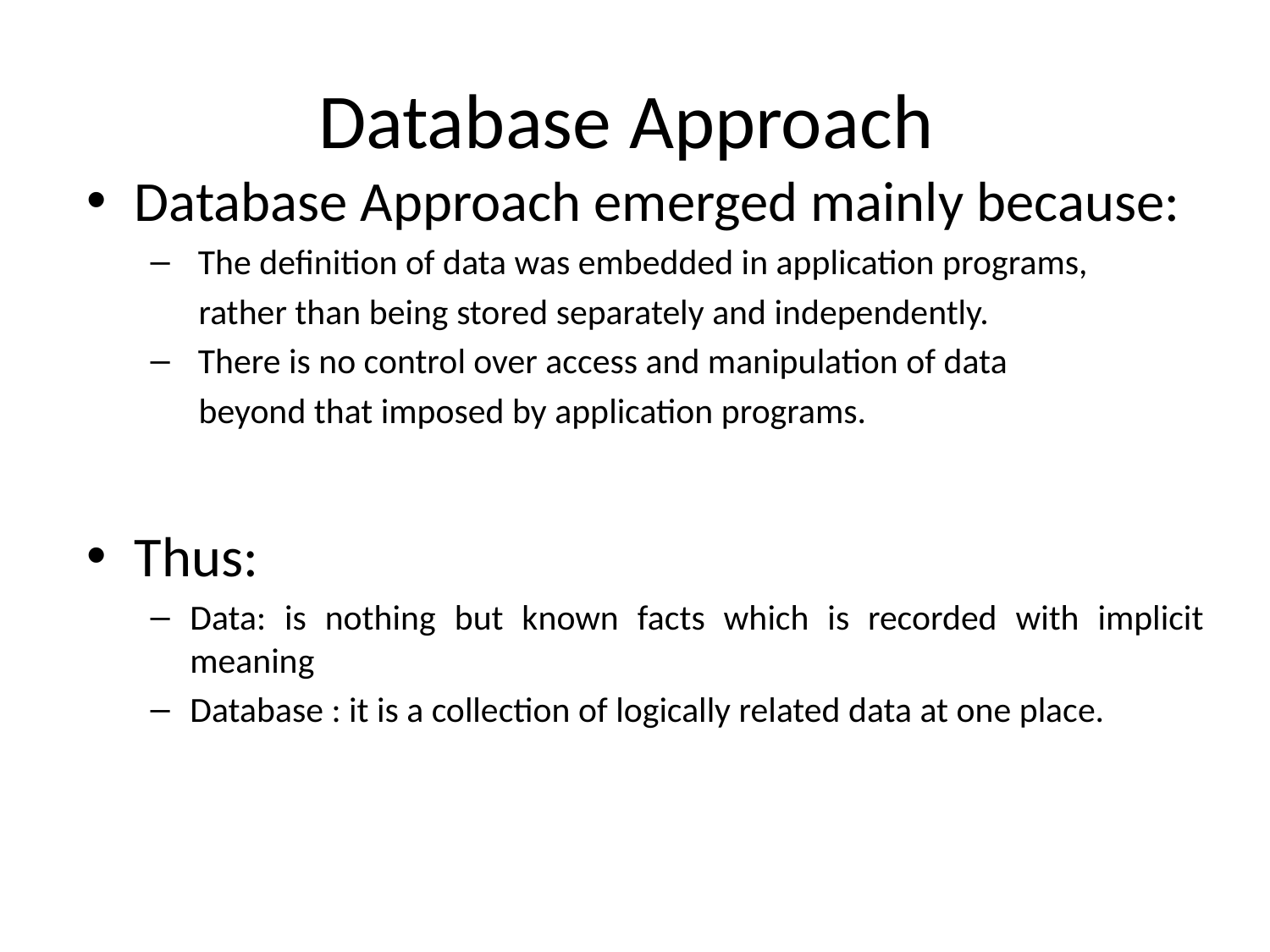

Database Approach
Database Approach emerged mainly because:
 The definition of data was embedded in application programs,
      rather than being stored separately and independently.
 There is no control over access and manipulation of data
      beyond that imposed by application programs.

Thus:
Data: is nothing but known facts which is recorded with implicit meaning
Database : it is a collection of logically related data at one place.